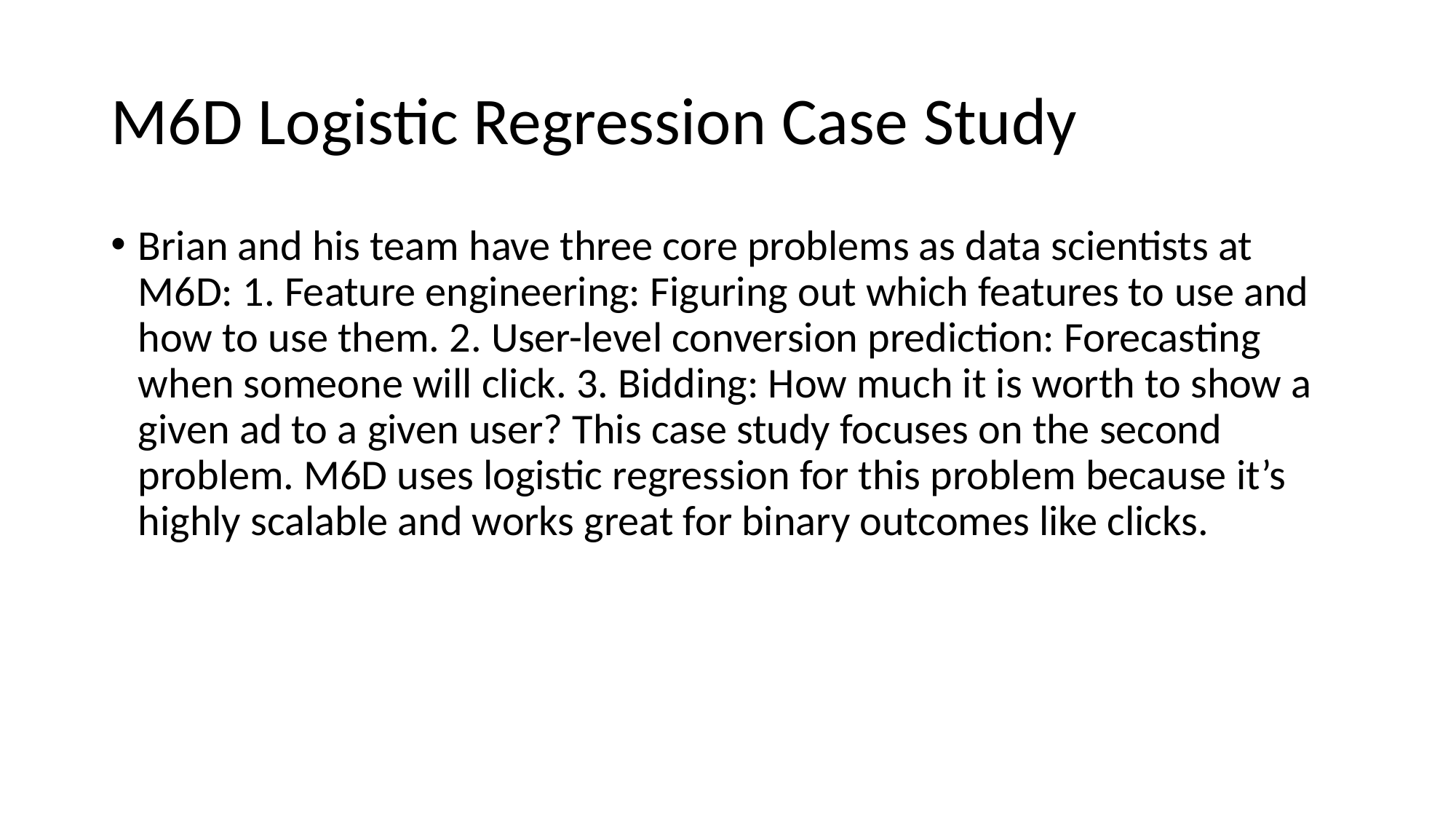

# M6D Logistic Regression Case Study
Brian and his team have three core problems as data scientists at M6D: 1. Feature engineering: Figuring out which features to use and how to use them. 2. User-level conversion prediction: Forecasting when someone will click. 3. Bidding: How much it is worth to show a given ad to a given user? This case study focuses on the second problem. M6D uses logistic regression for this problem because it’s highly scalable and works great for binary outcomes like clicks.